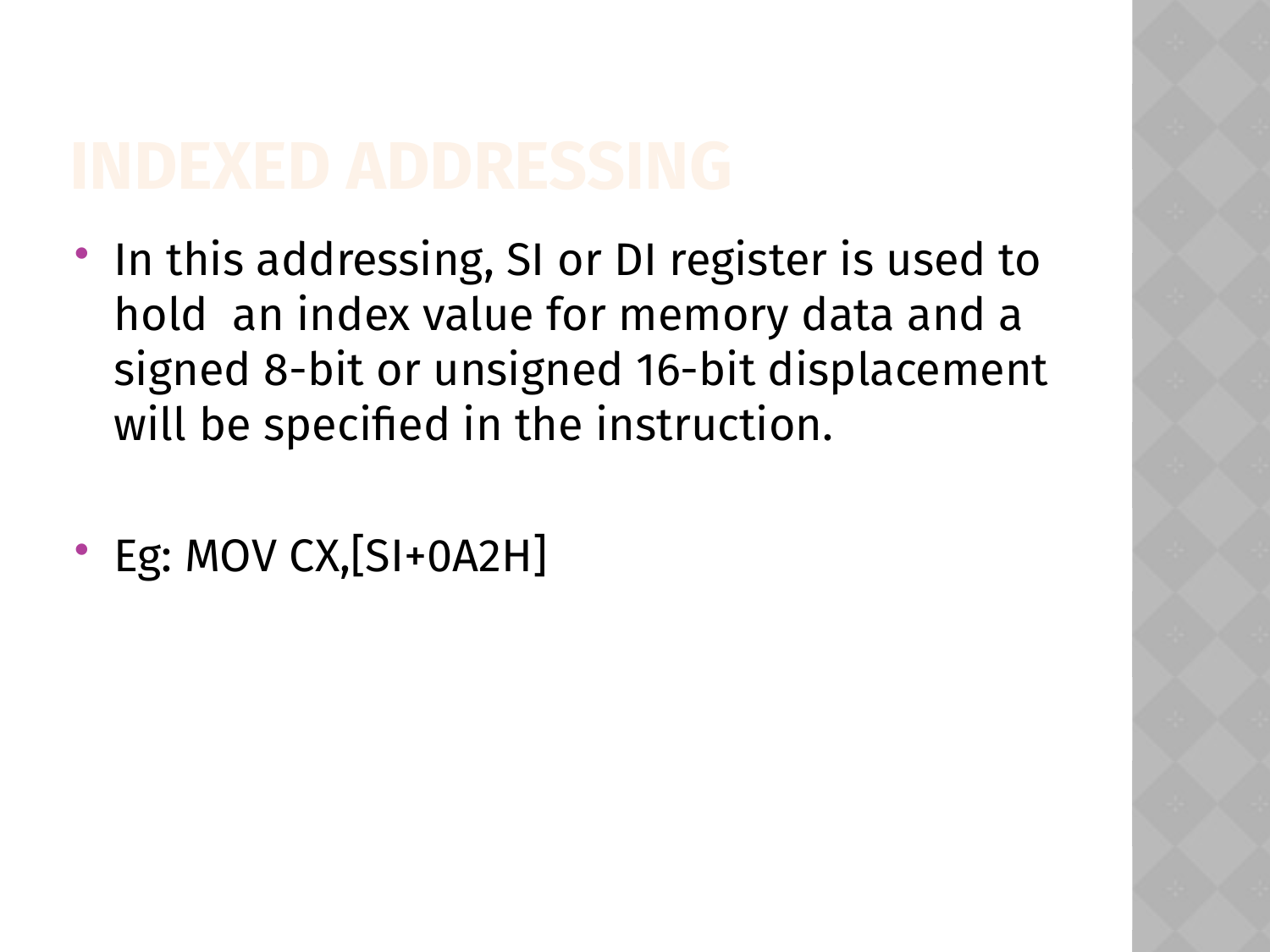

Indexed addressing
In this addressing, SI or DI register is used to hold  an index value for memory data and a signed 8-bit or unsigned 16-bit displacement will be specified in the instruction.

Eg: MOV CX,[SI+0A2H]